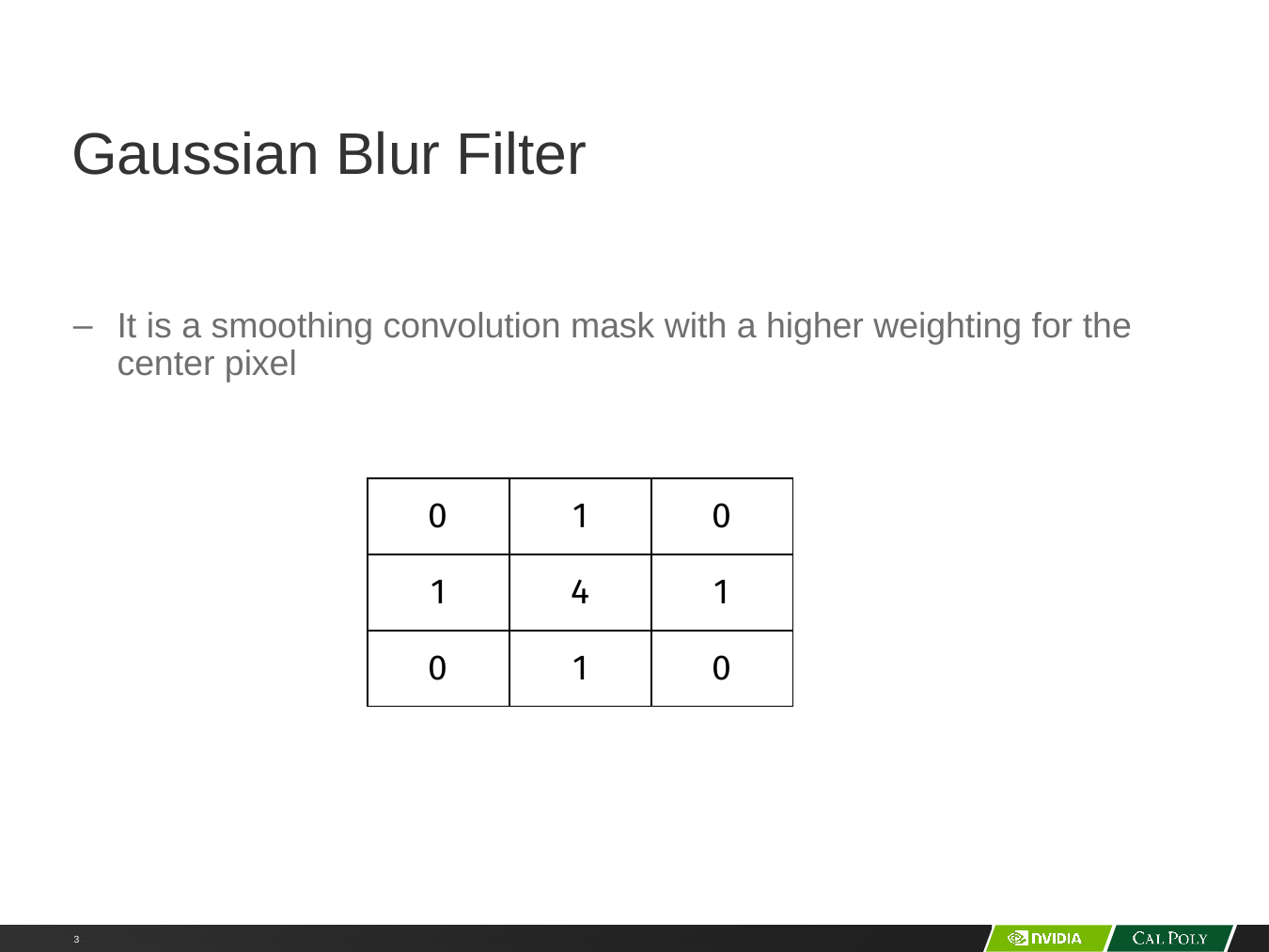

# Gaussian Blur Filter

It is a smoothing convolution mask with a higher weighting for the center pixel
| 0 | 1 | 0 |
| --- | --- | --- |
| 1 | 4 | 1 |
| 0 | 1 | 0 |